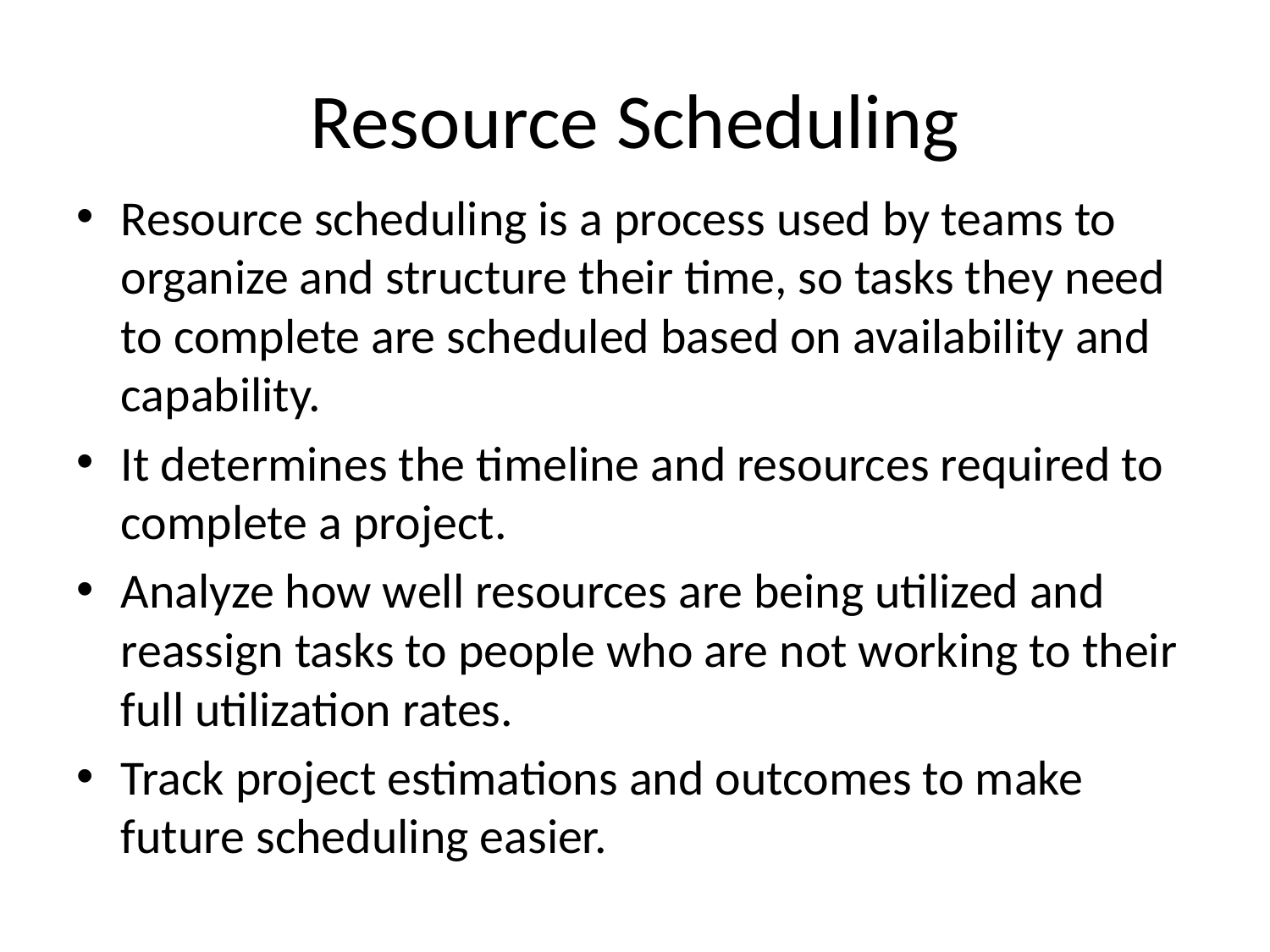

# Resource Scheduling
Resource scheduling is a process used by teams to organize and structure their time, so tasks they need to complete are scheduled based on availability and capability.
It determines the timeline and resources required to complete a project.
Analyze how well resources are being utilized and reassign tasks to people who are not working to their full utilization rates.
Track project estimations and outcomes to make future scheduling easier.